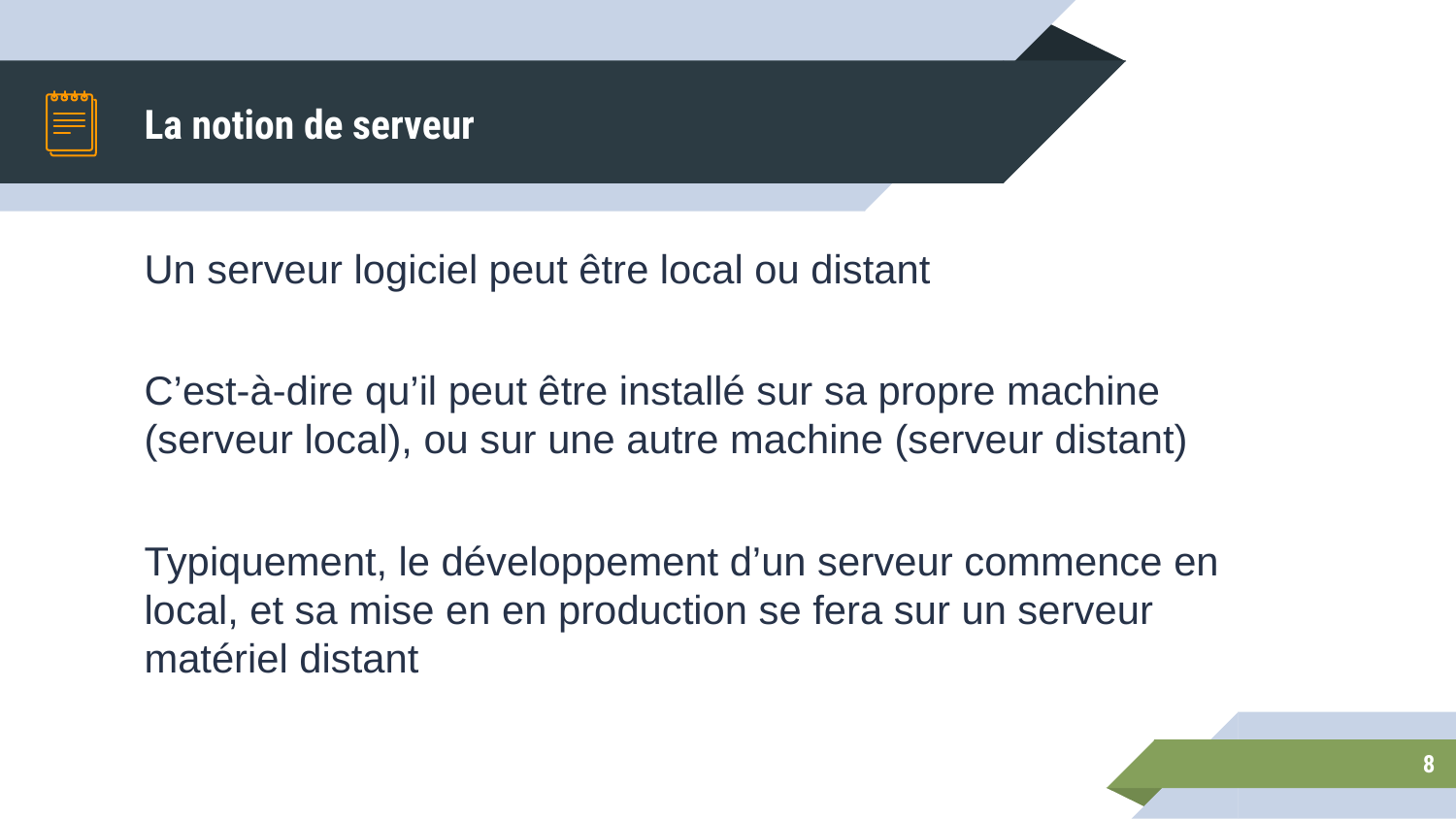

# La notion de serveur

Un serveur logiciel peut être local ou distant

C’est-à-dire qu’il peut être installé sur sa propre machine (serveur local), ou sur une autre machine (serveur distant)

Typiquement, le développement d’un serveur commence en local, et sa mise en en production se fera sur un serveur matériel distant
8